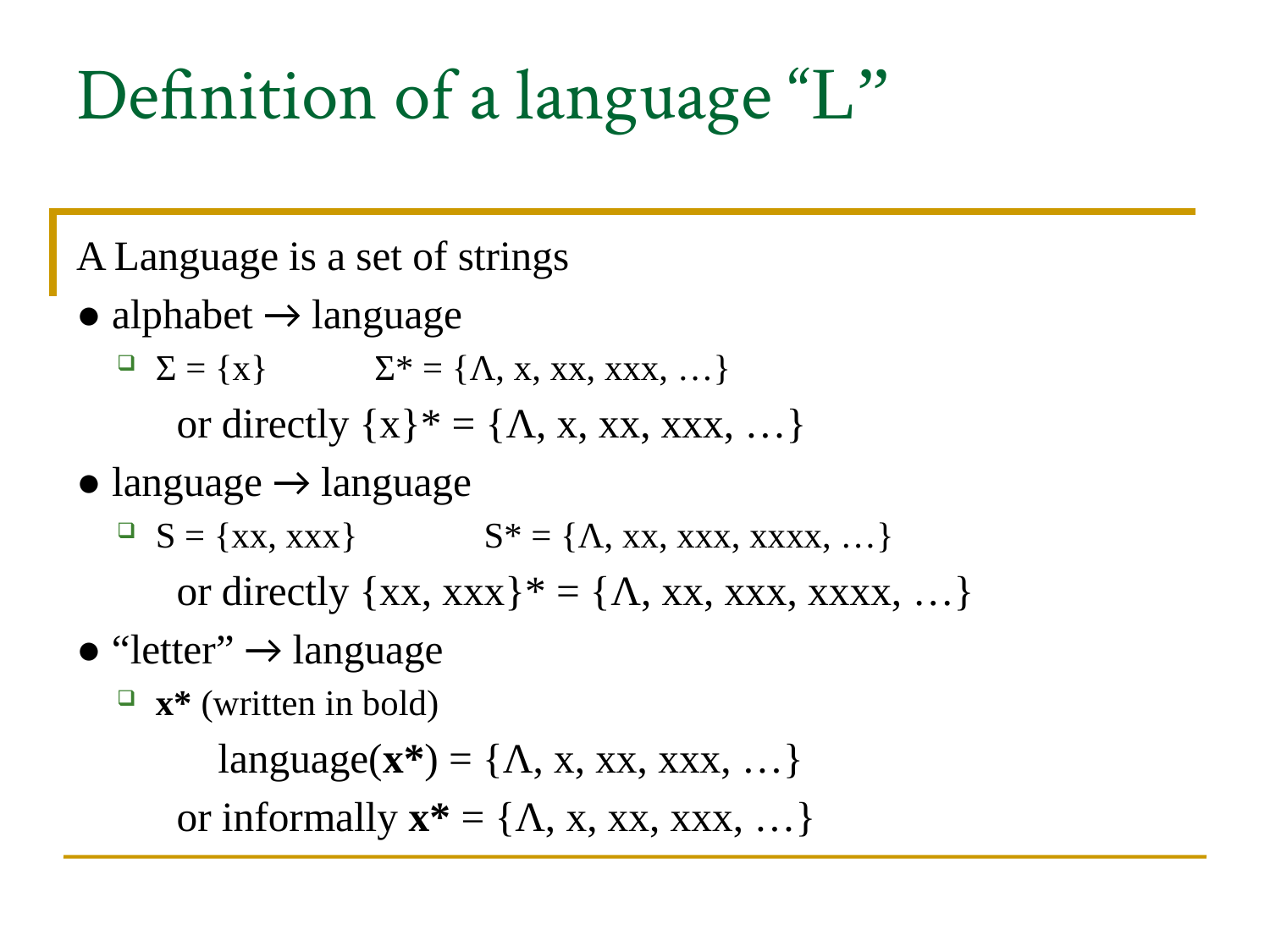

# Definition of a language “L”
A Language is a set of strings
● alphabet → language
Σ = {x} 			  Σ* = {Λ, x, xx, xxx, …}
		or directly {x}* = {Λ, x, xx, xxx, …}
● language → language
S = {xx, xxx} 		   S* = {Λ, xx, xxx, xxxx, …}
	or directly {xx, xxx}* = {Λ, xx, xxx, xxxx, …}
● “letter” → language
x* (written in bold)
		    language(x*) = {Λ, x, xx, xxx, …}
		or informally x* = {Λ, x, xx, xxx, …}